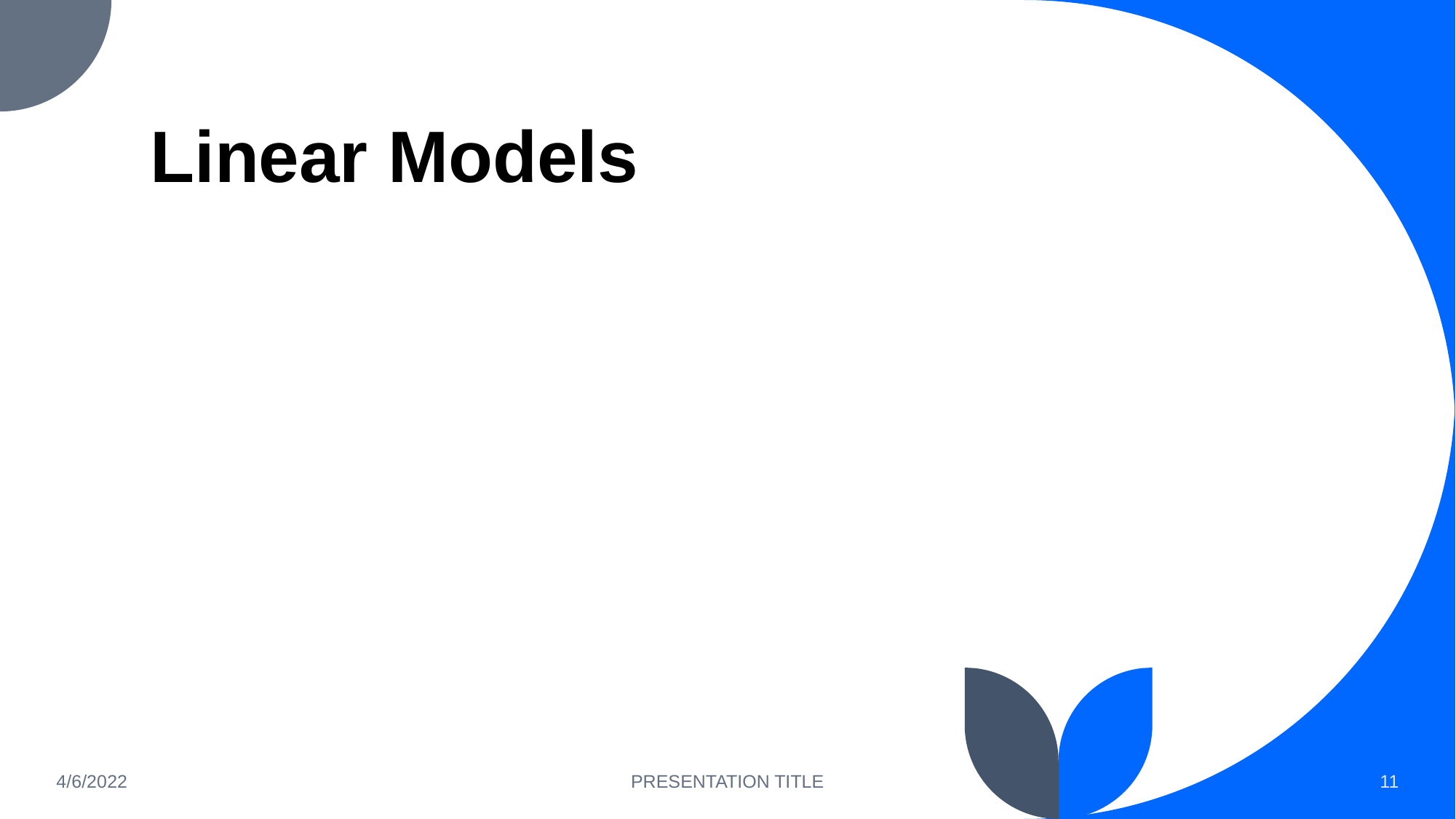

# Linear Models

4/6/2022
PRESENTATION TITLE
11